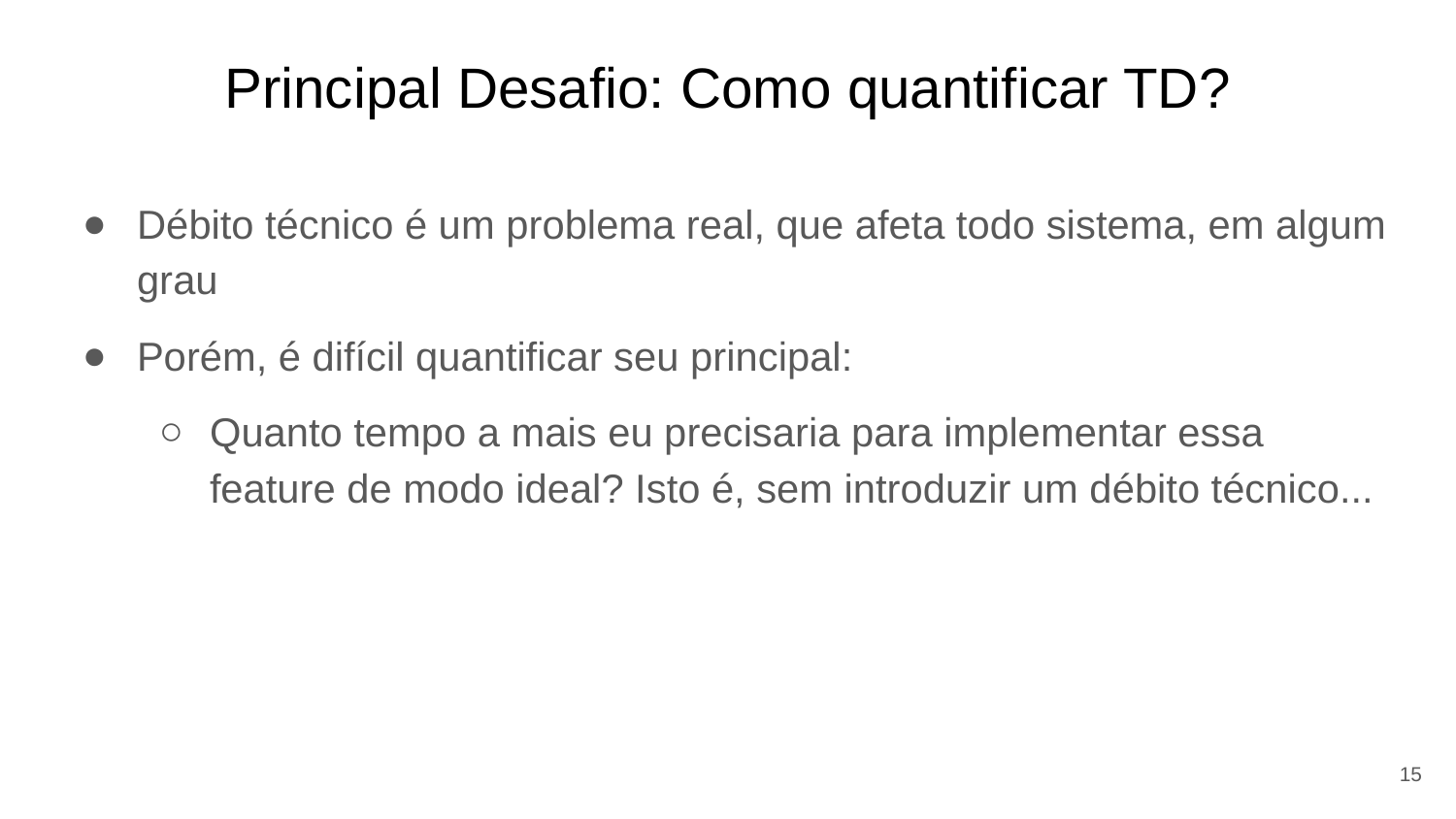

# Principal Desafio: Como quantificar TD?
Débito técnico é um problema real, que afeta todo sistema, em algum grau
Porém, é difícil quantificar seu principal:
Quanto tempo a mais eu precisaria para implementar essa feature de modo ideal? Isto é, sem introduzir um débito técnico...

15